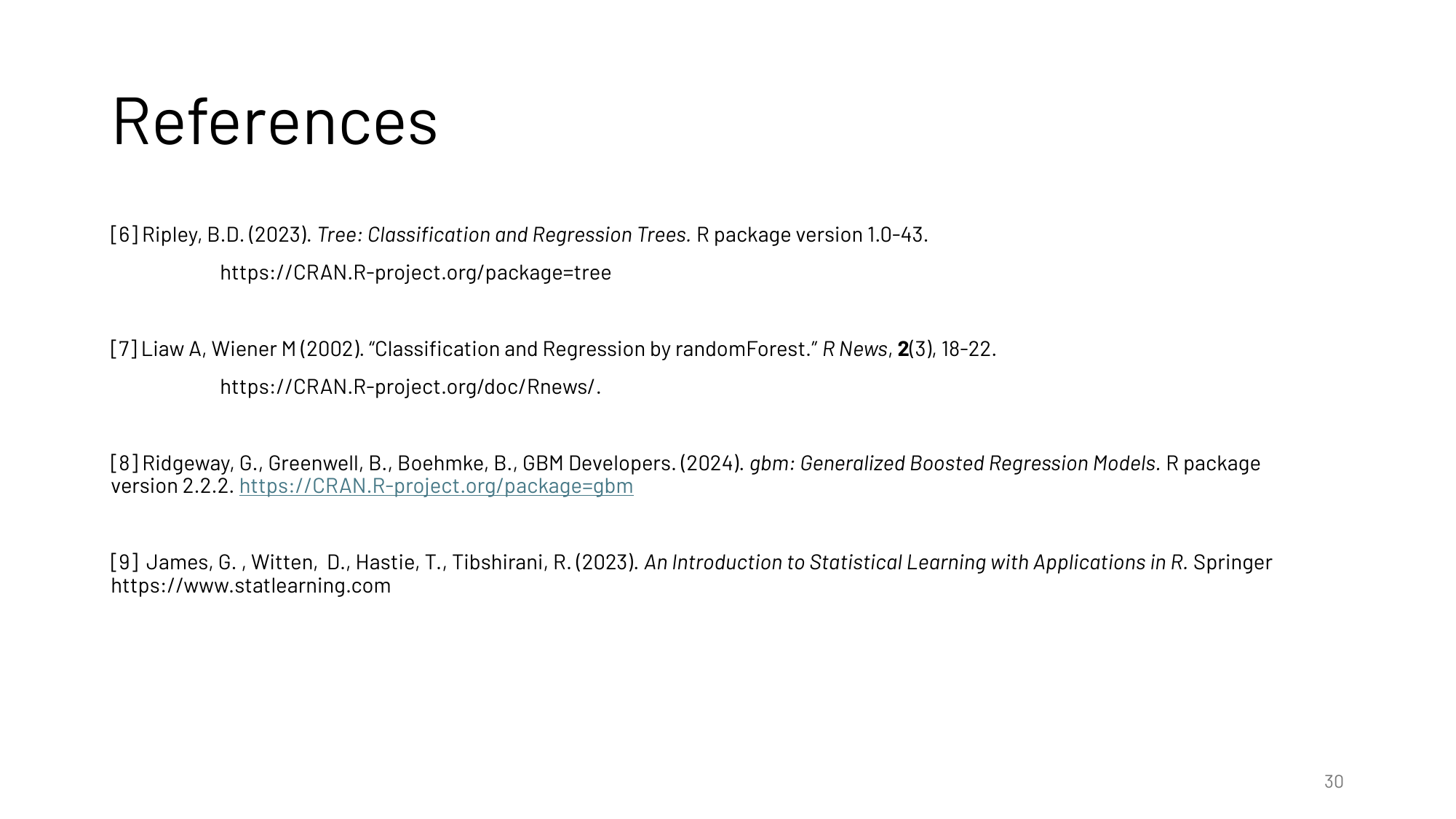

# References
[6] Ripley, B.D. (2023). Tree: Classification and Regression Trees. R package version 1.0-43.
	https://CRAN.R-project.org/package=tree

[7] Liaw A, Wiener M (2002). “Classification and Regression by randomForest.” R News, 2(3), 18-22.
	https://CRAN.R-project.org/doc/Rnews/.

[8] Ridgeway, G., Greenwell, B., Boehmke, B., GBM Developers. (2024). gbm: Generalized Boosted Regression Models. R package 	version 2.2.2. https://CRAN.R-project.org/package=gbm

[9]  James, G. , Witten,  D., Hastie, T., Tibshirani, R. (2023). An Introduction to Statistical Learning with Applications in R. Springer 	https://www.statlearning.com
30